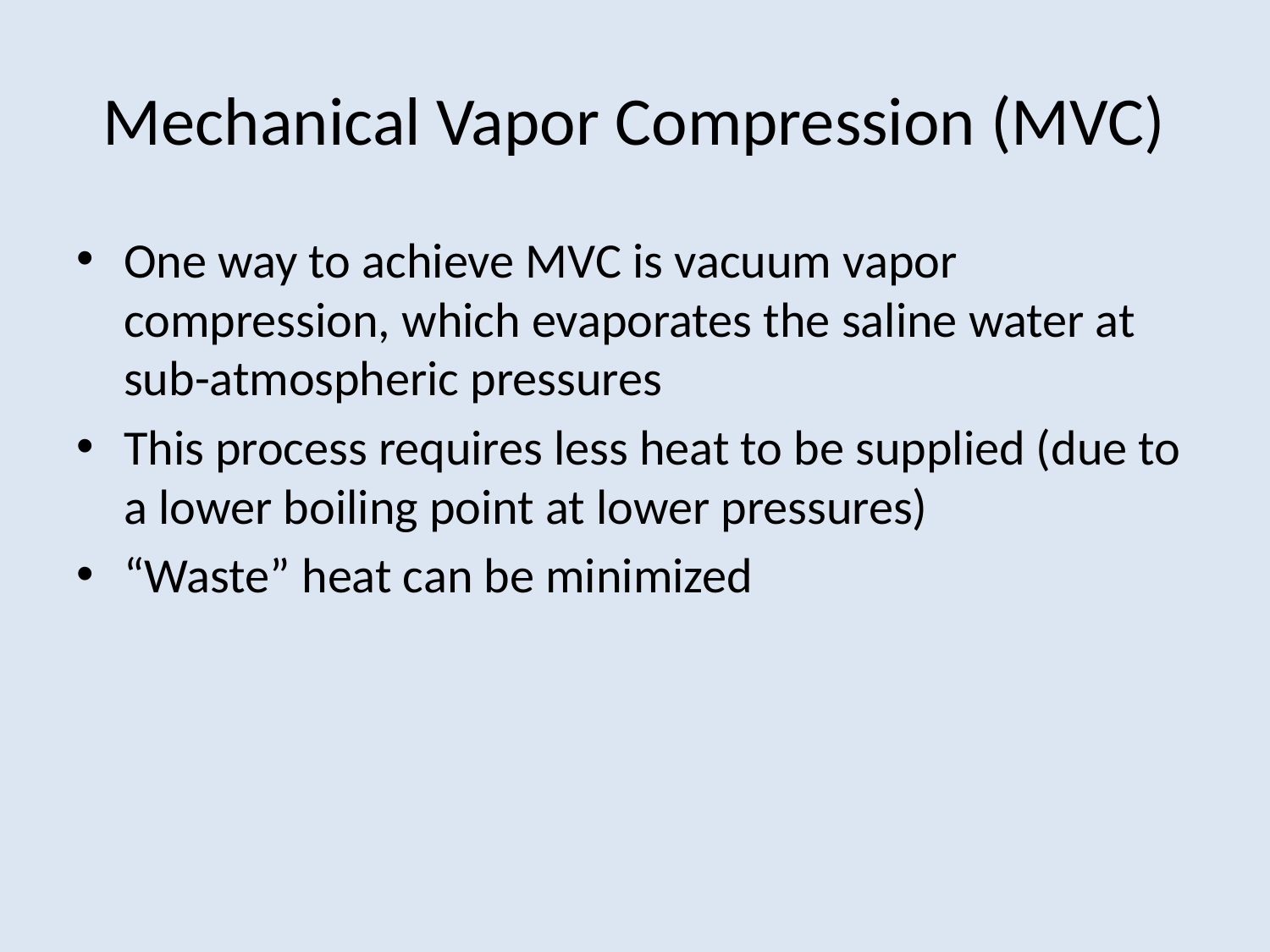

# Mechanical Vapor Compression (MVC)
One way to achieve MVC is vacuum vapor compression, which evaporates the saline water at sub-atmospheric pressures
This process requires less heat to be supplied (due to a lower boiling point at lower pressures)
“Waste” heat can be minimized